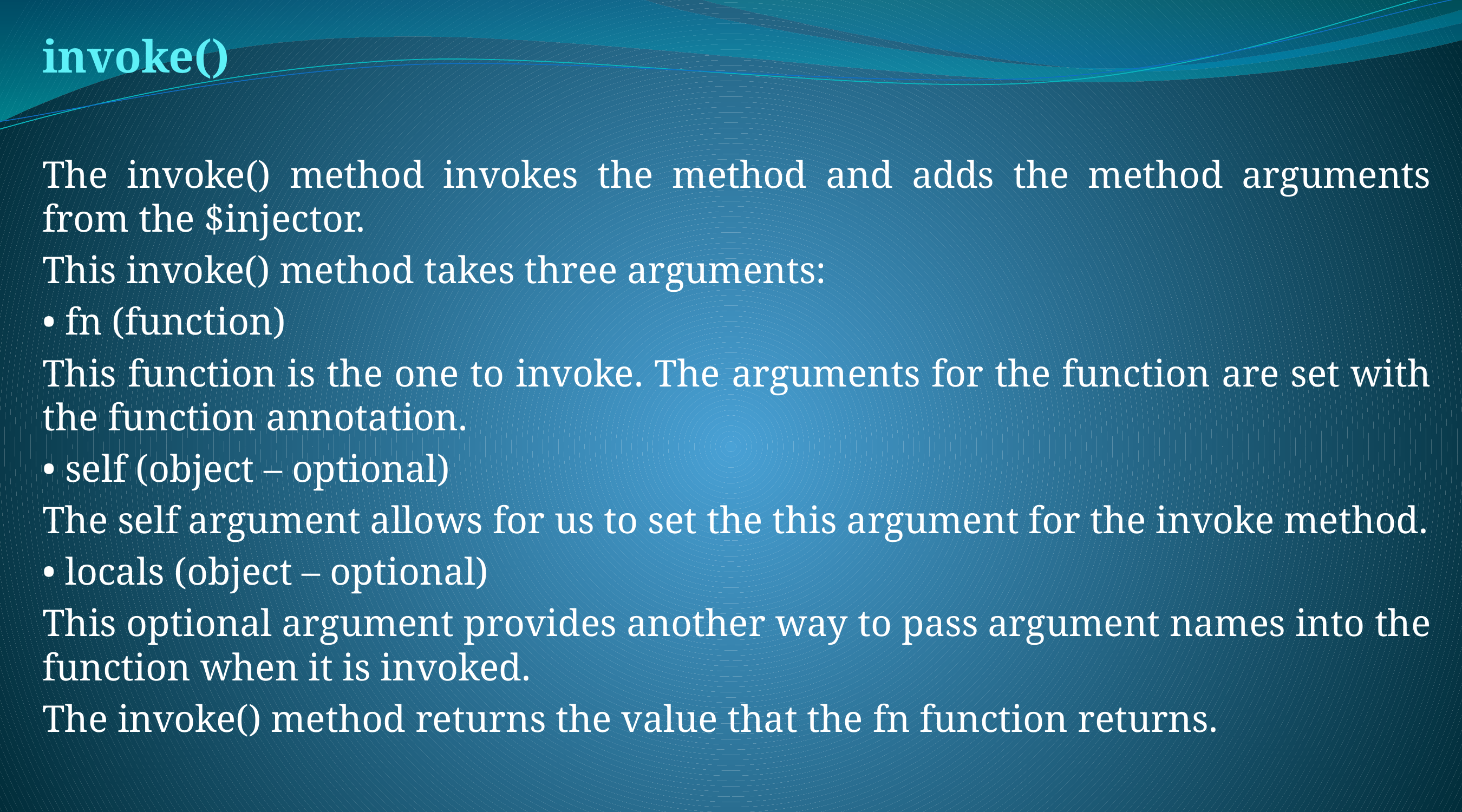

invoke()

The invoke() method invokes the method and adds the method arguments from the $injector.
This invoke() method takes three arguments:
• fn (function)
This function is the one to invoke. The arguments for the function are set with the function annotation.
• self (object – optional)
The self argument allows for us to set the this argument for the invoke method.
• locals (object – optional)
This optional argument provides another way to pass argument names into the function when it is invoked.
The invoke() method returns the value that the fn function returns.